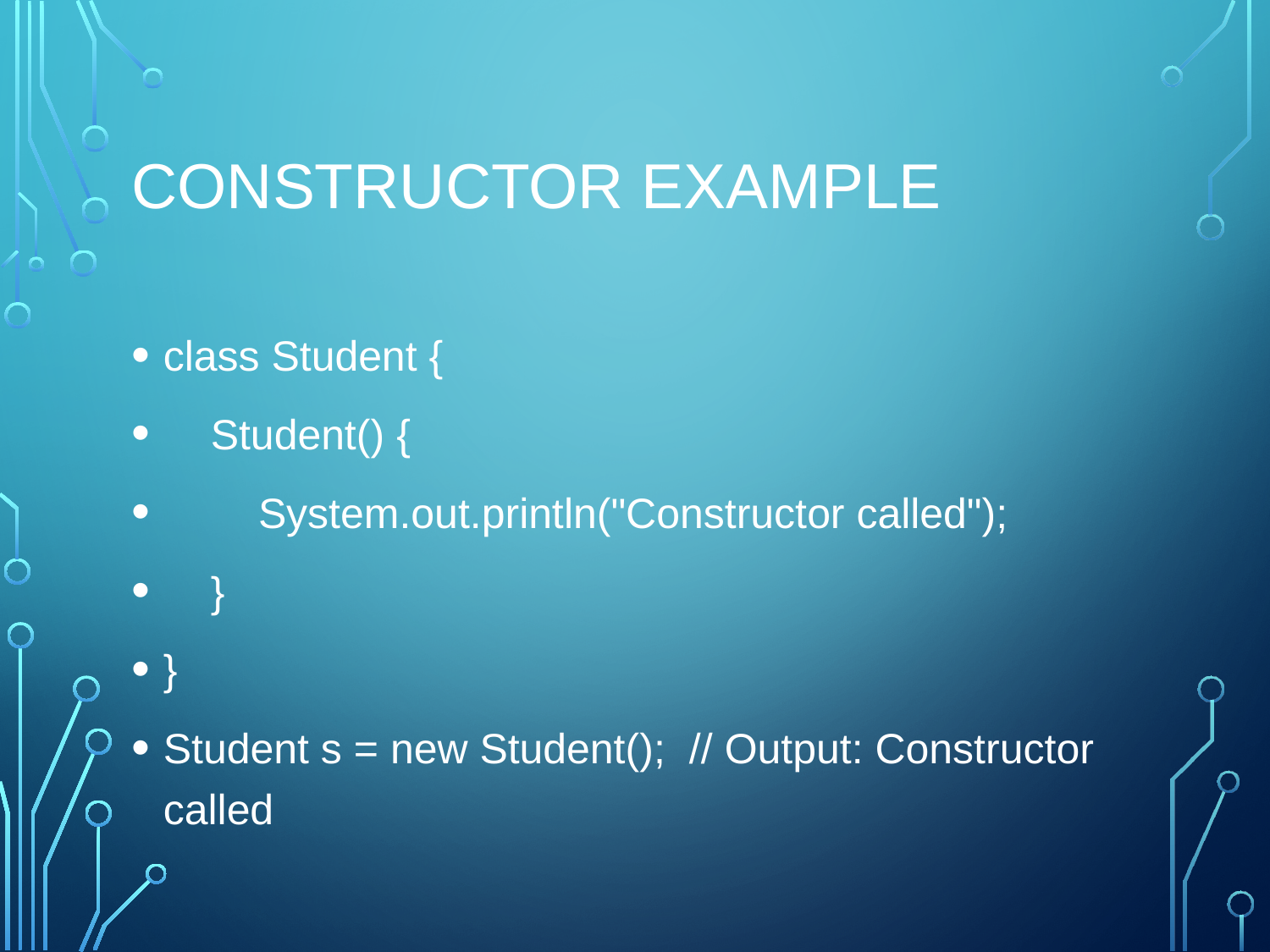

# Constructor Example
class Student {
    Student() {
        System.out.println("Constructor called");
    }
}
Student s = new Student();  // Output: Constructor called